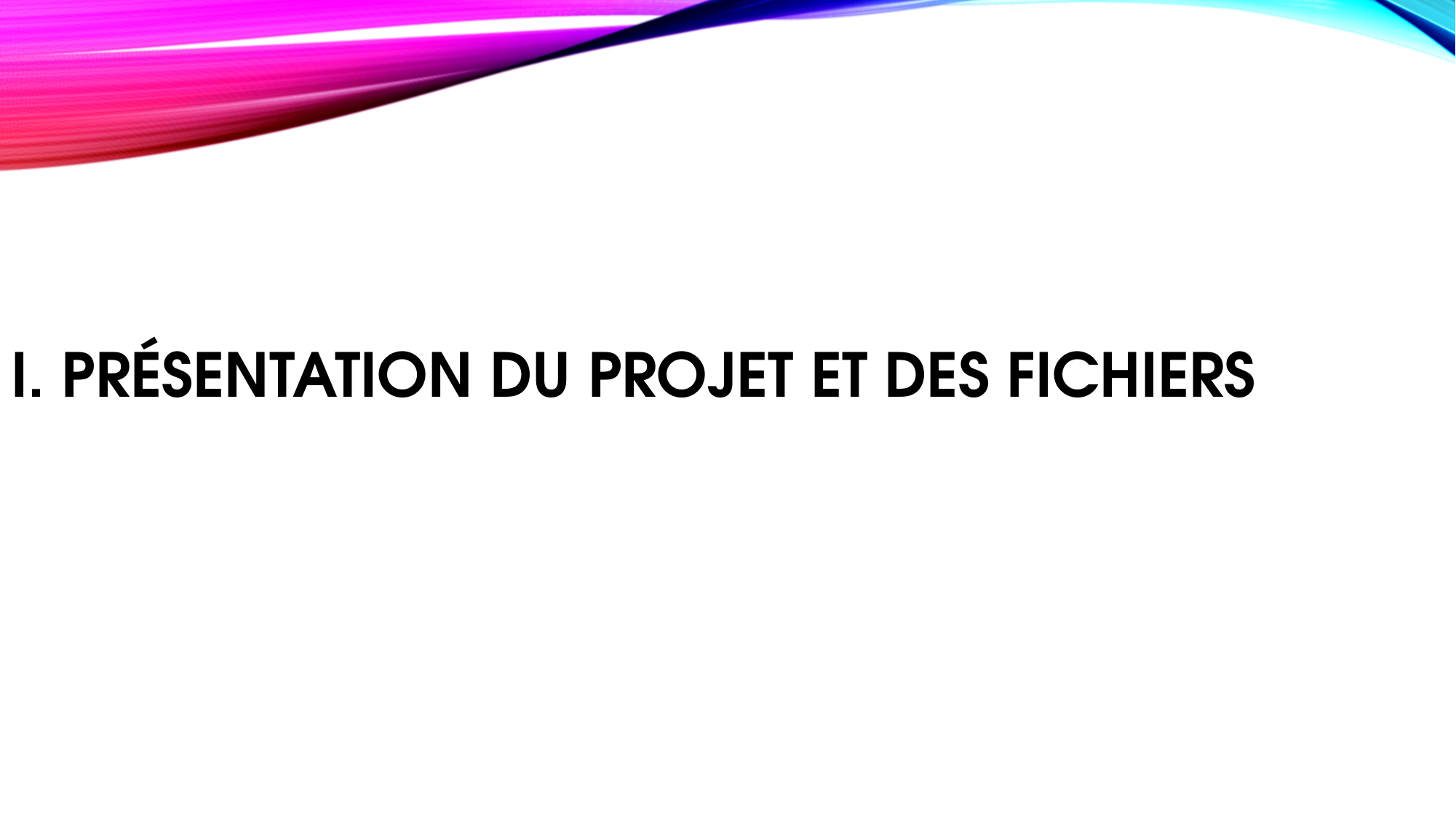

# I. Présentation du projet et des fichiers